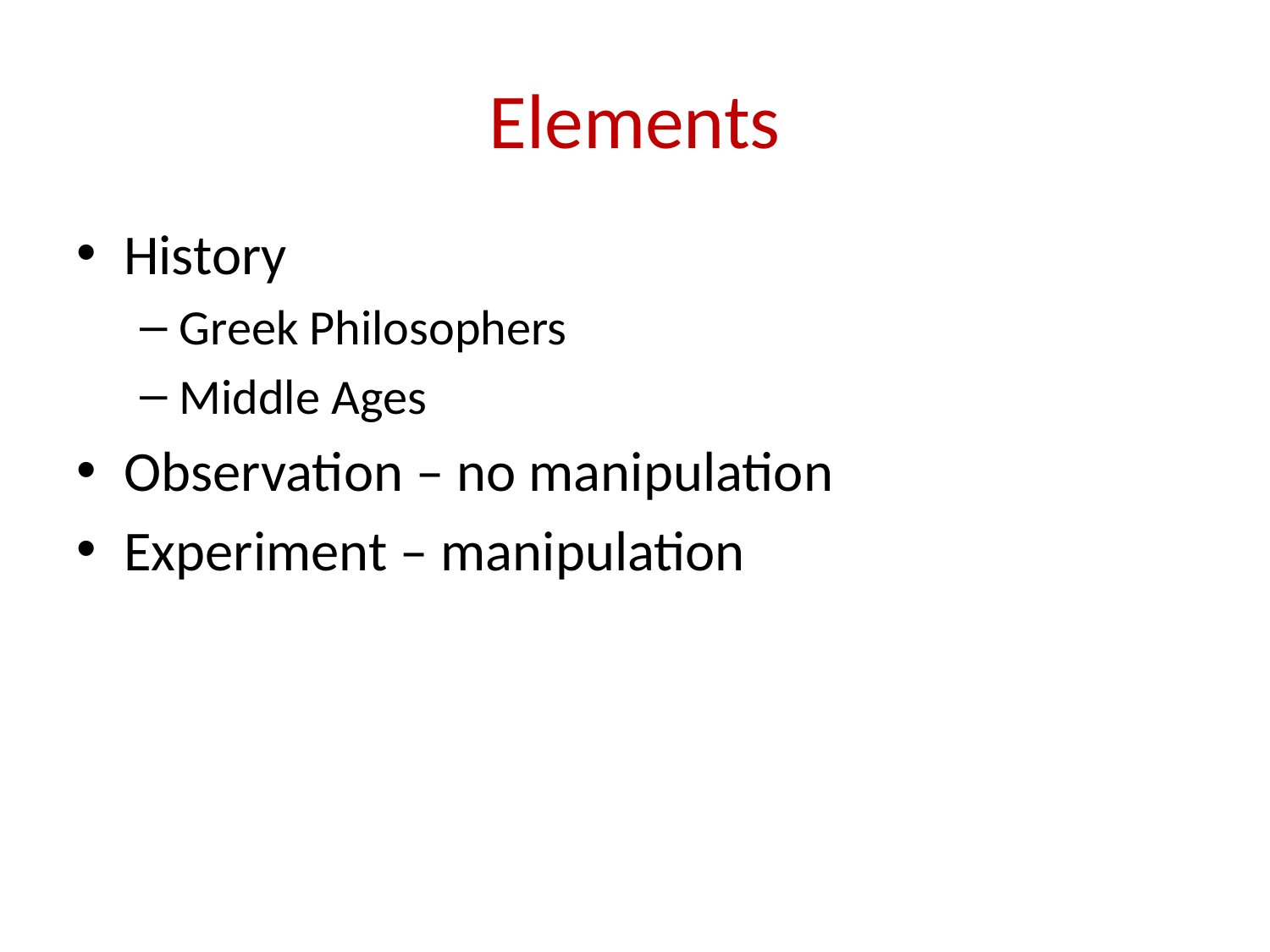

# Elements
History
Greek Philosophers
Middle Ages
Observation – no manipulation
Experiment – manipulation